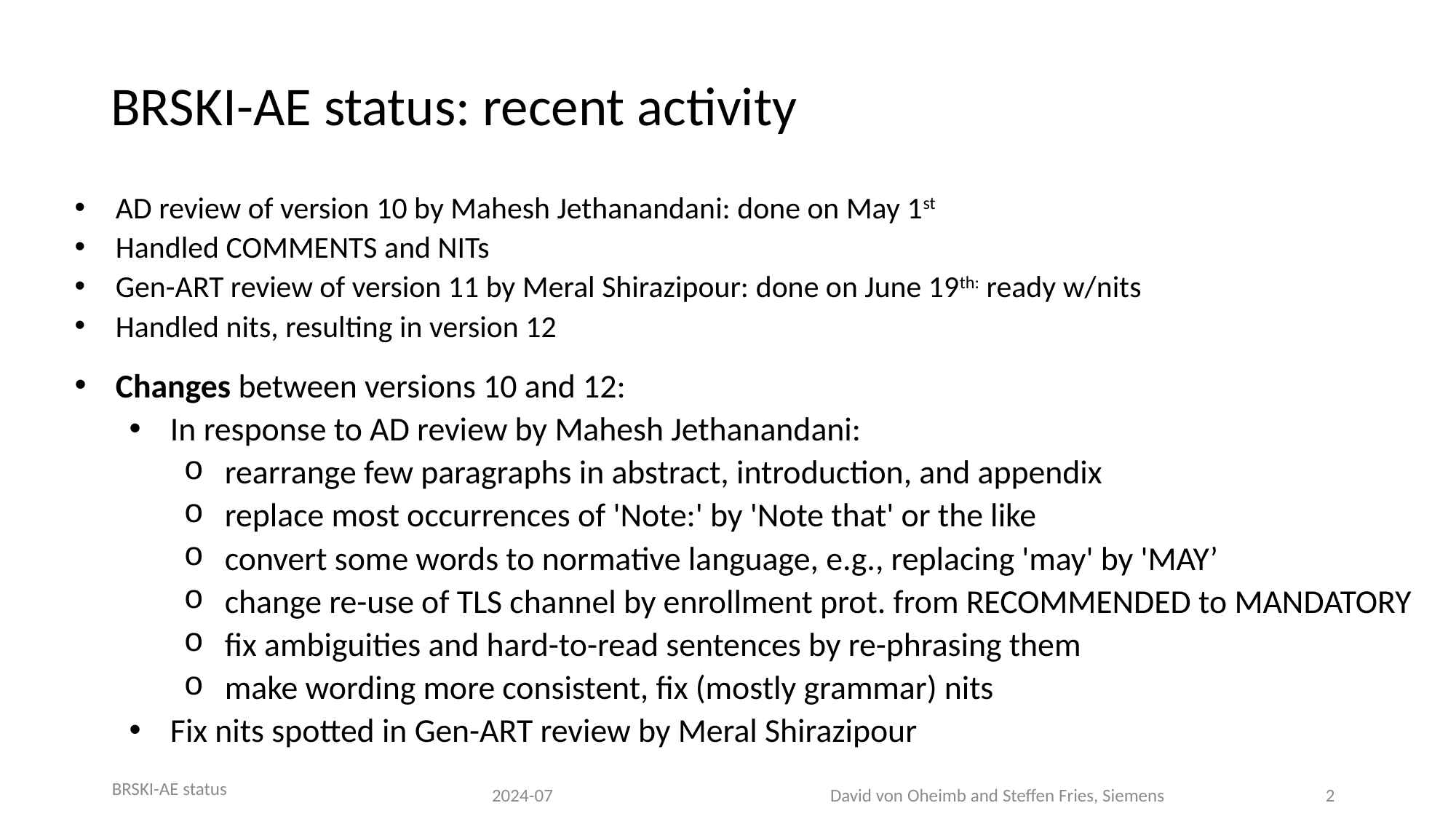

BRSKI-AE status: recent activity
AD review of version 10 by Mahesh Jethanandani: done on May 1st
Handled COMMENTS and NITs
Gen-ART review of version 11 by Meral Shirazipour: done on June 19th: ready w/nits
Handled nits, resulting in version 12
Changes between versions 10 and 12:
In response to AD review by Mahesh Jethanandani:
rearrange few paragraphs in abstract, introduction, and appendix
replace most occurrences of 'Note:' by 'Note that' or the like
convert some words to normative language, e.g., replacing 'may' by 'MAY’
change re-use of TLS channel by enrollment prot. from RECOMMENDED to MANDATORY
fix ambiguities and hard-to-read sentences by re-phrasing them
make wording more consistent, fix (mostly grammar) nits
Fix nits spotted in Gen-ART review by Meral Shirazipour